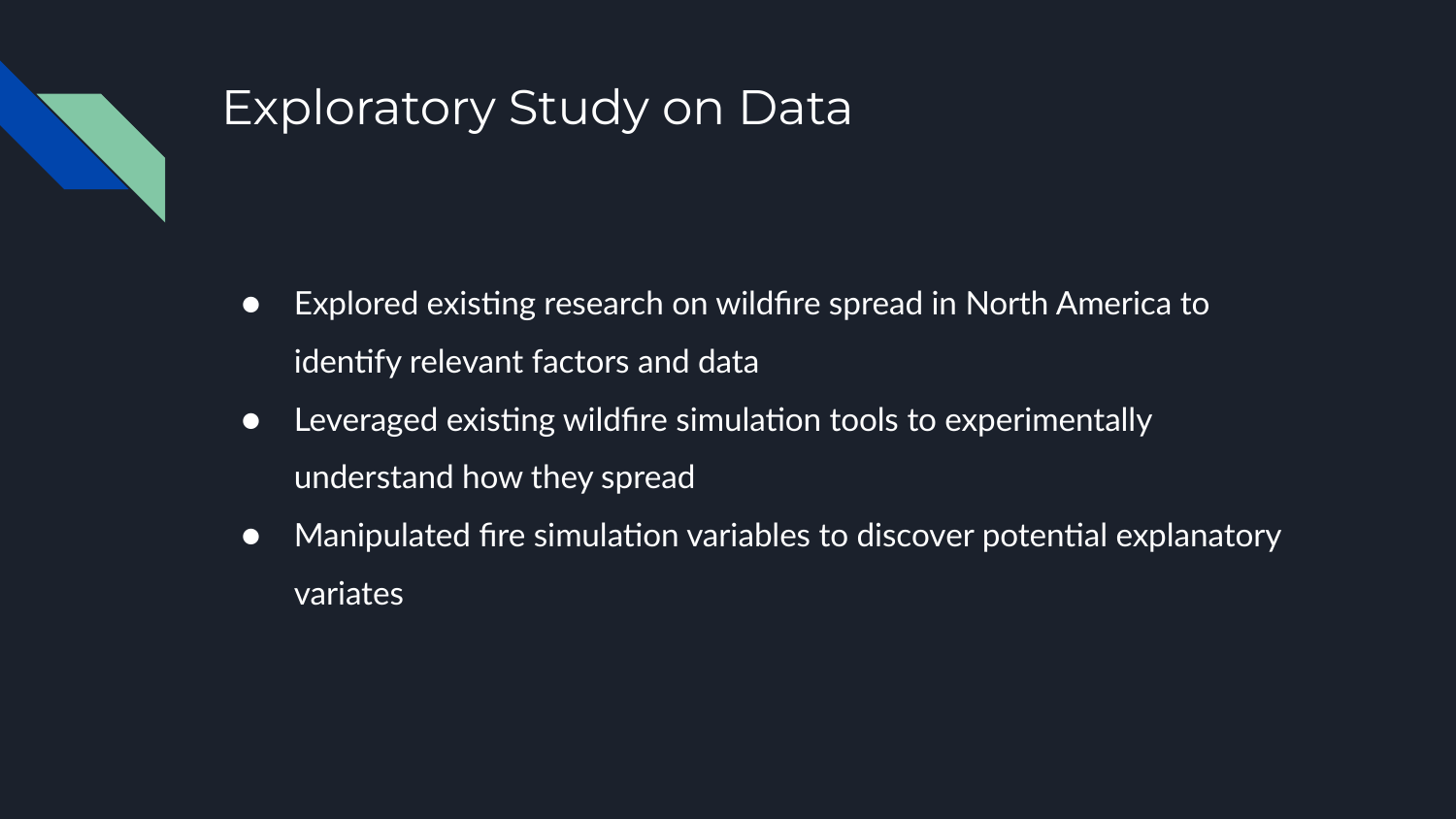

# Exploratory Study on Data
Explored existing research on wildfire spread in North America to identify relevant factors and data
Leveraged existing wildfire simulation tools to experimentally understand how they spread
Manipulated fire simulation variables to discover potential explanatory variates